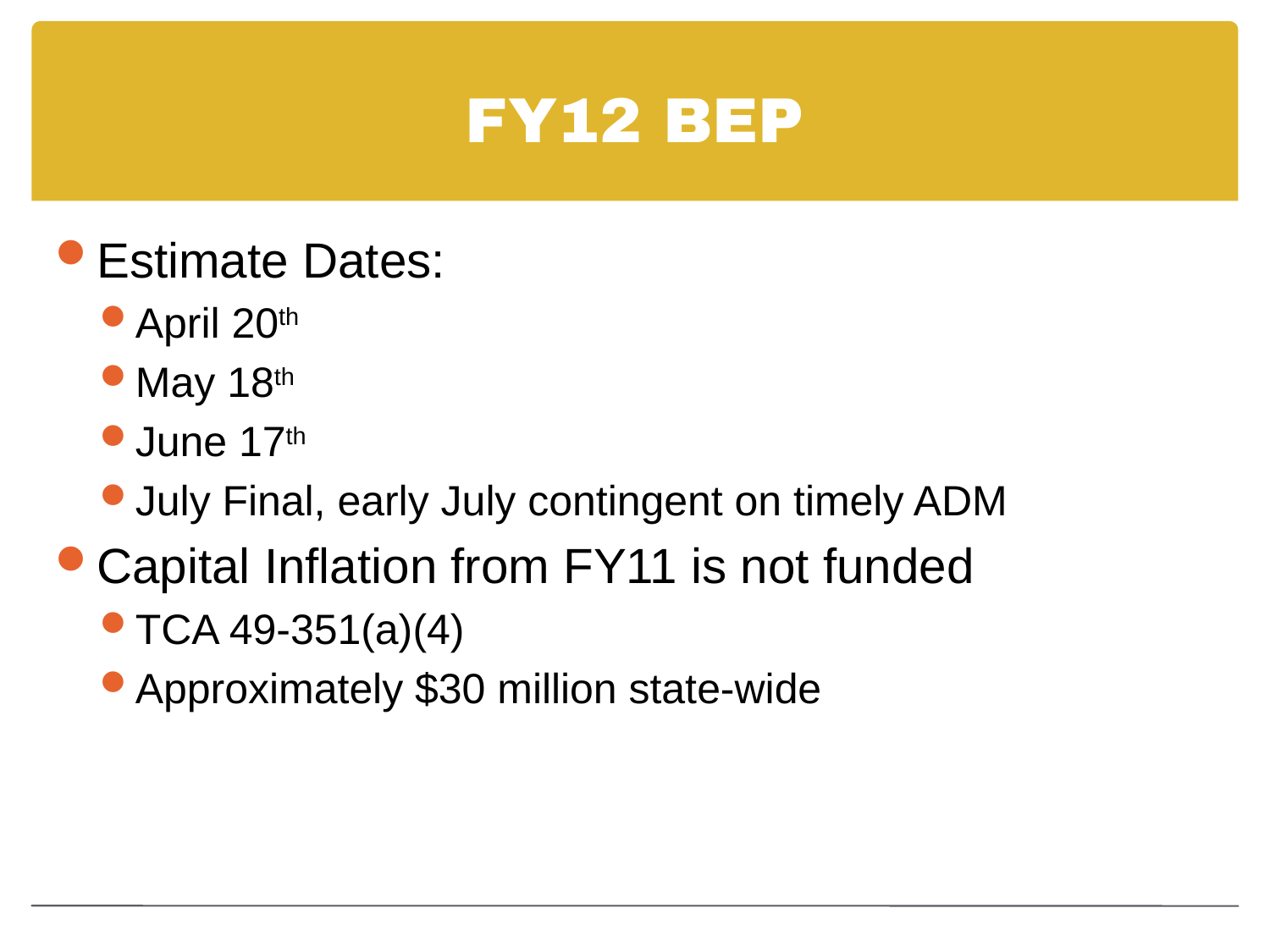

# FY12 BEP
Estimate Dates:
April 20th
May 18th
June 17th
July Final, early July contingent on timely ADM
Capital Inflation from FY11 is not funded
TCA 49-351(a)(4)
Approximately $30 million state-wide